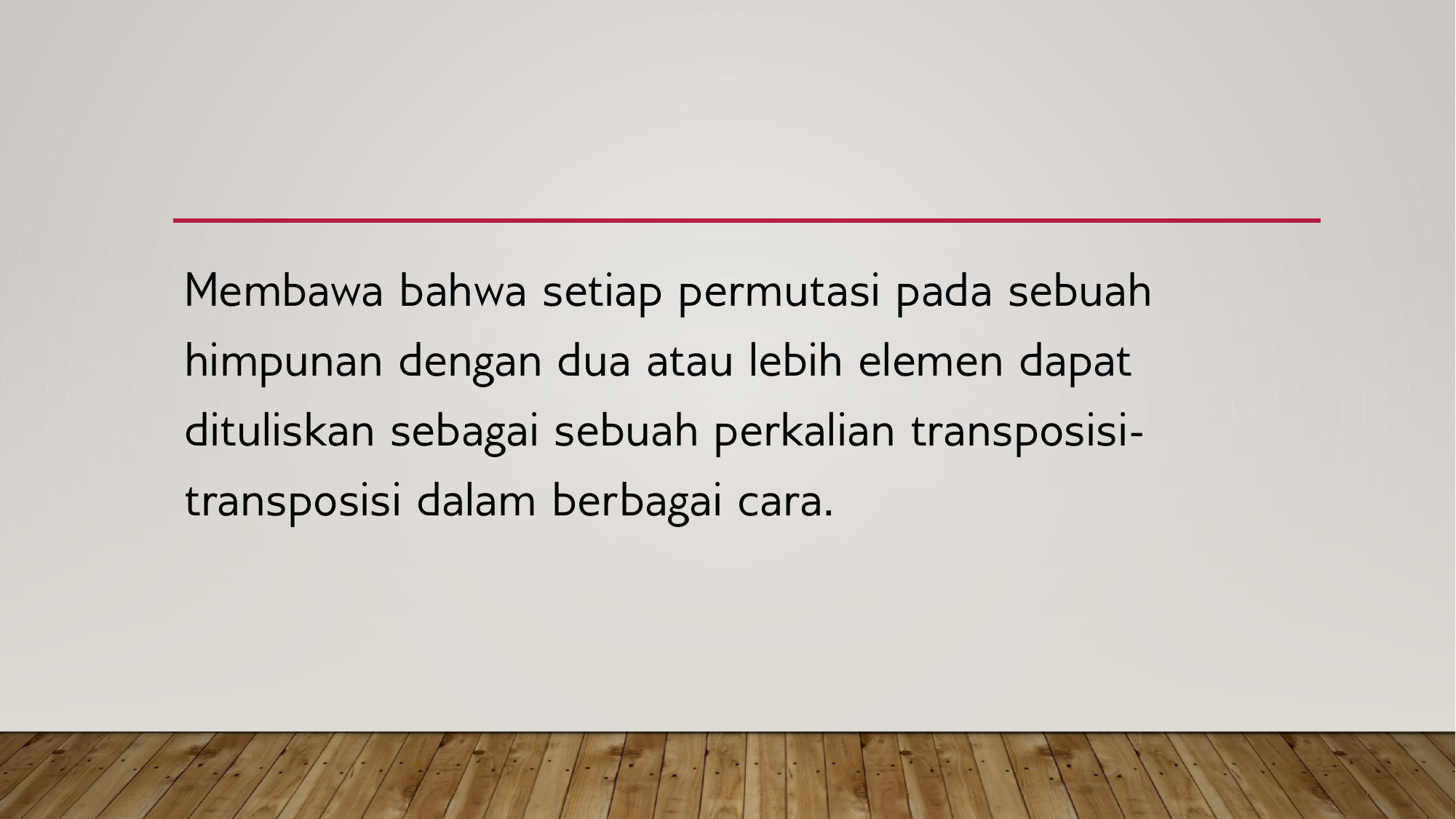

#
Membawa bahwa setiap permutasi pada sebuah himpunan dengan dua atau lebih elemen dapat dituliskan sebagai sebuah perkalian transposisi-transposisi dalam berbagai cara.